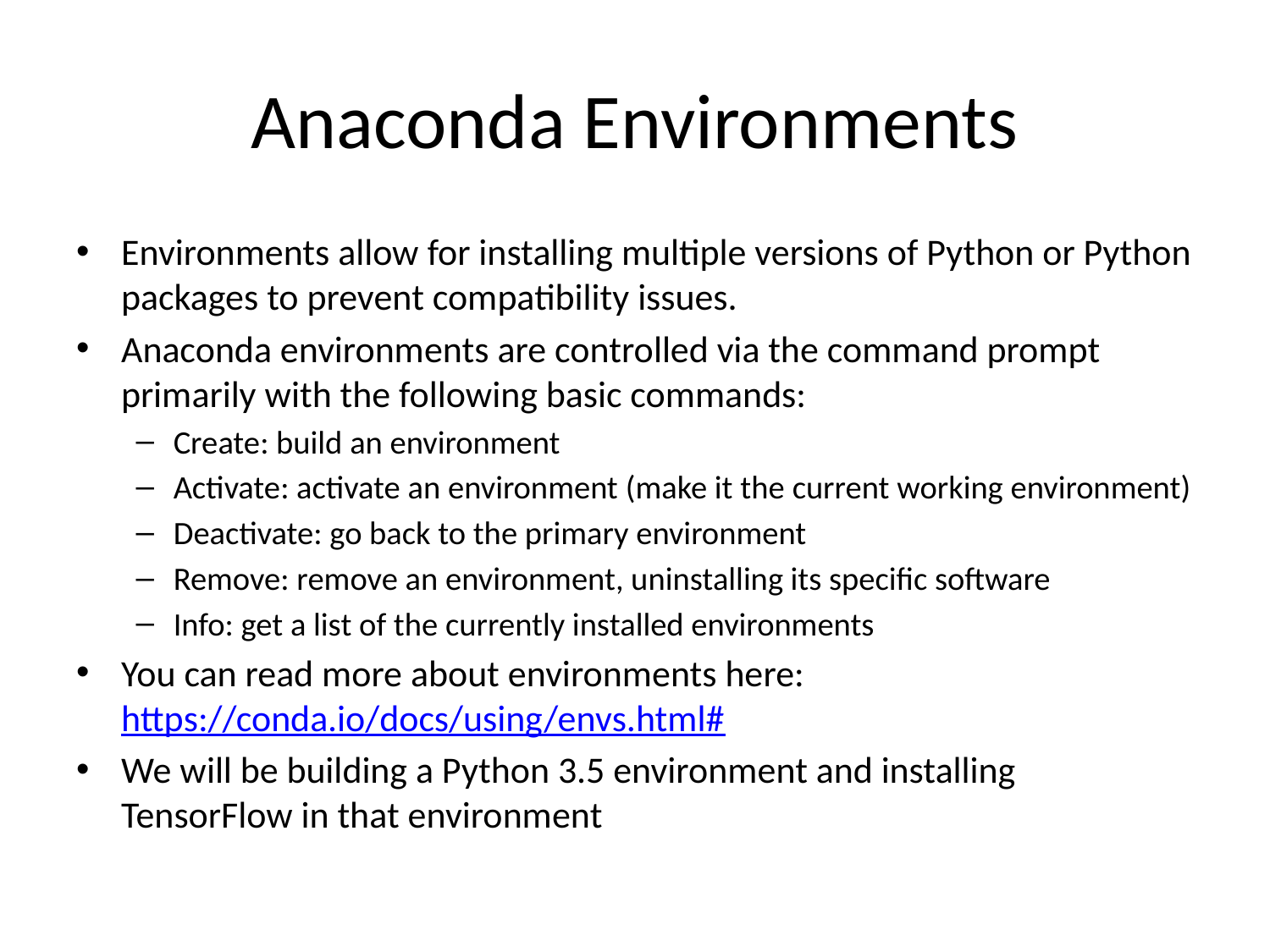

# Anaconda Environments
Environments allow for installing multiple versions of Python or Python packages to prevent compatibility issues.
Anaconda environments are controlled via the command prompt primarily with the following basic commands:
Create: build an environment
Activate: activate an environment (make it the current working environment)
Deactivate: go back to the primary environment
Remove: remove an environment, uninstalling its specific software
Info: get a list of the currently installed environments
You can read more about environments here: https://conda.io/docs/using/envs.html#
We will be building a Python 3.5 environment and installing TensorFlow in that environment